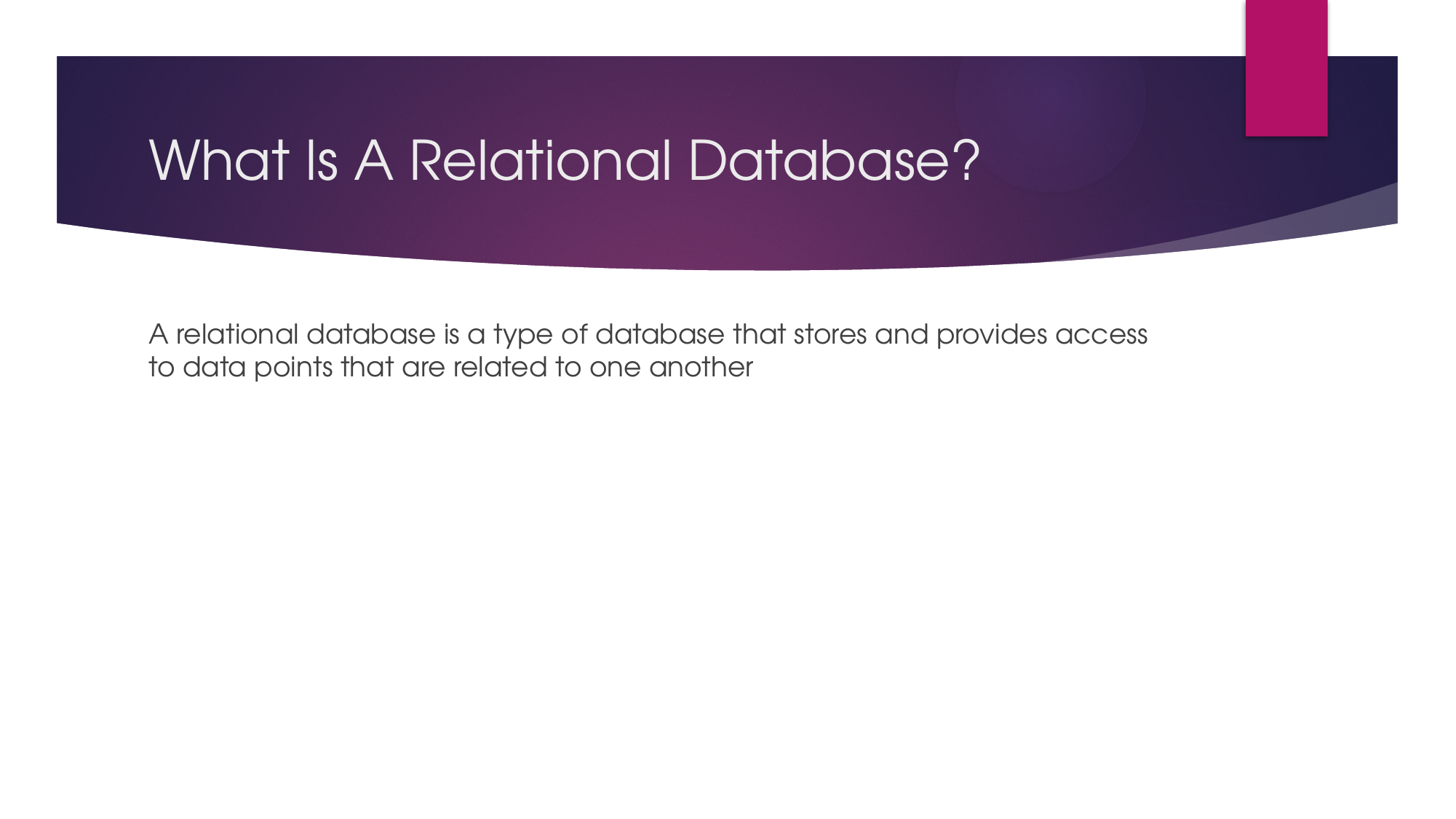

# What Is A Relational Database?
A relational database is a type of database that stores and provides access to data points that are related to one another